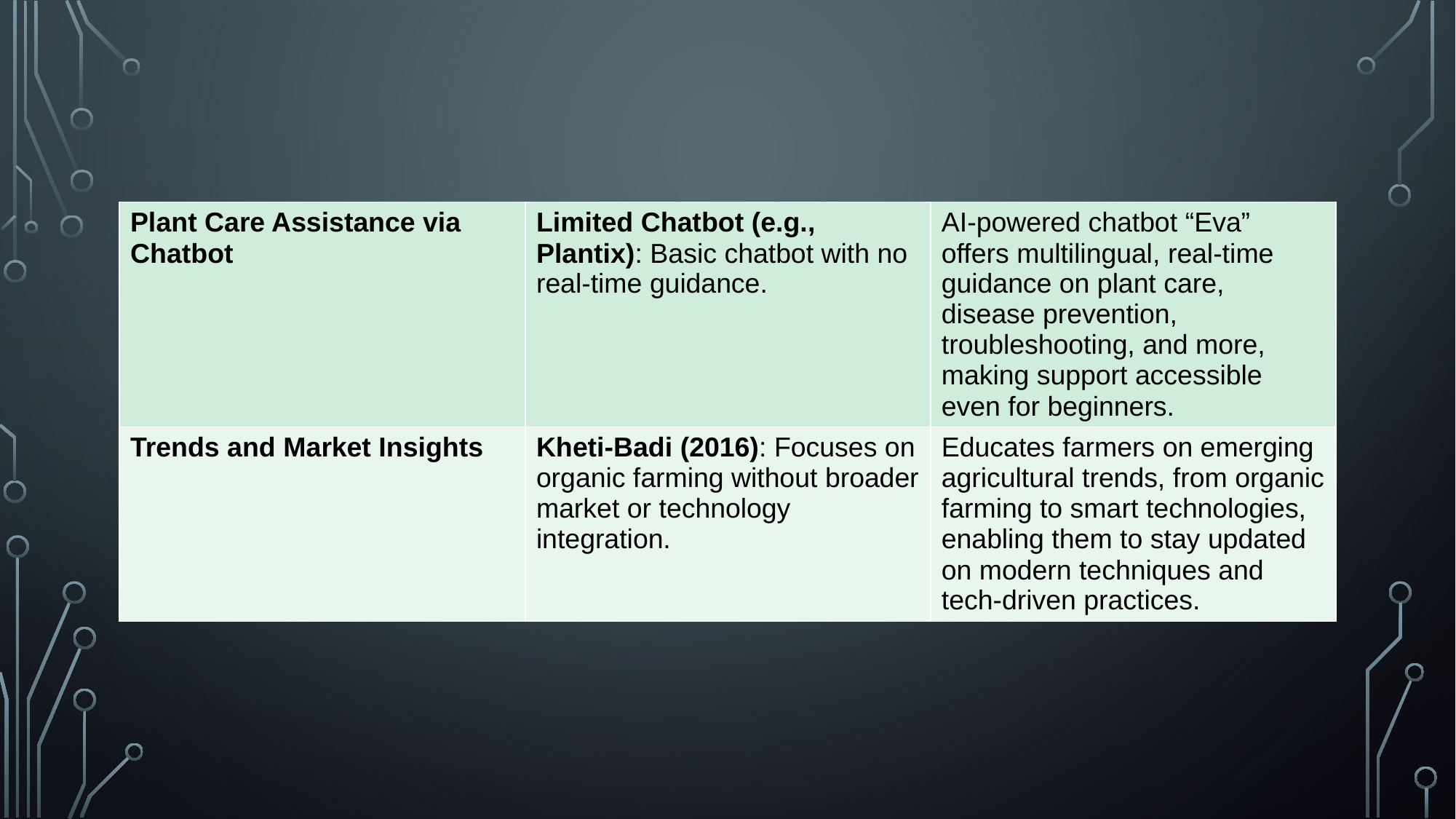

| Plant Care Assistance via Chatbot | Limited Chatbot (e.g., Plantix): Basic chatbot with no real-time guidance. | AI-powered chatbot “Eva” offers multilingual, real-time guidance on plant care, disease prevention, troubleshooting, and more, making support accessible even for beginners. |
| --- | --- | --- |
| Trends and Market Insights | Kheti-Badi (2016): Focuses on organic farming without broader market or technology integration. | Educates farmers on emerging agricultural trends, from organic farming to smart technologies, enabling them to stay updated on modern techniques and tech-driven practices. |